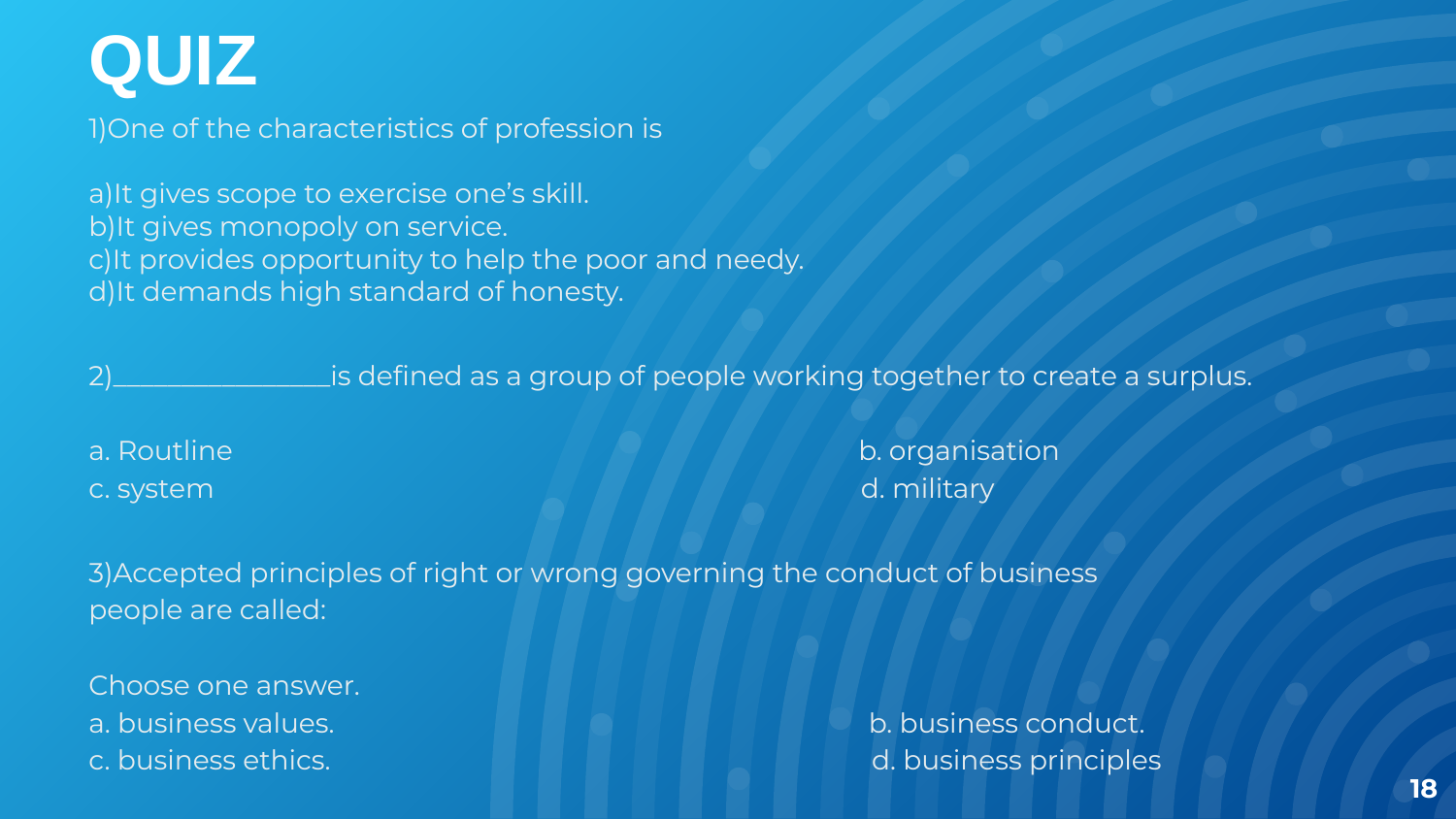

QUIZ
1)One of the characteristics of profession is

a)It gives scope to exercise one’s skill.
b)It gives monopoly on service.
c)It provides opportunity to help the poor and needy.
d)It demands high standard of honesty.
2)________________is defined as a group of people working together to create a surplus.

a. Routline                                                                                         b. organisation
c. system                                                                                            d. military

3)Accepted principles of right or wrong governing the conduct of business people are called:

Choose one answer.
a. business values.                                                                            b. business conduct.
c. business ethics.                                                                             d. business principles

18